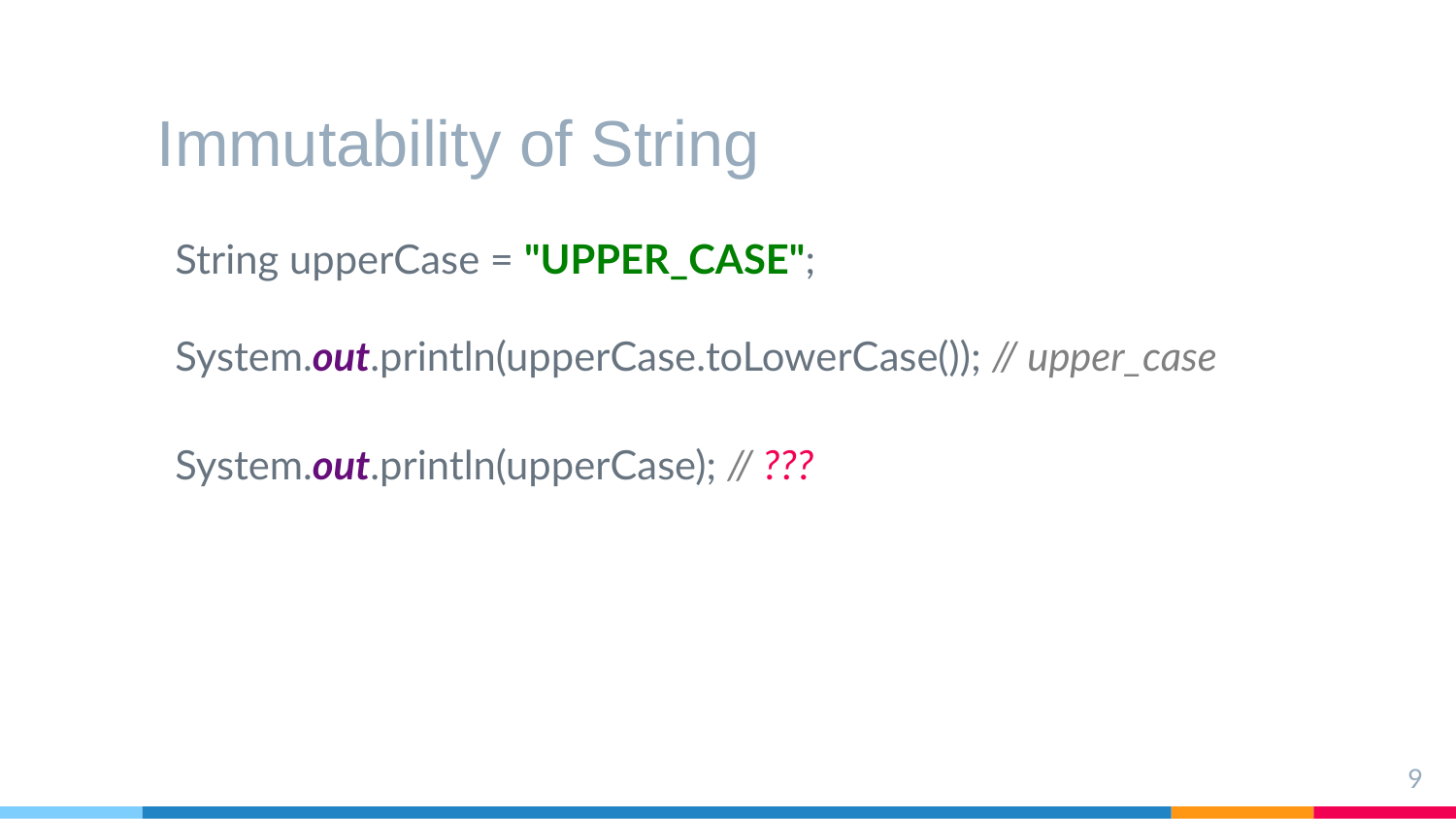

# Immutability of String
String upperCase = "UPPER_CASE";
System.out.println(upperCase.toLowerCase()); // upper_case
System.out.println(upperCase); // ???
9